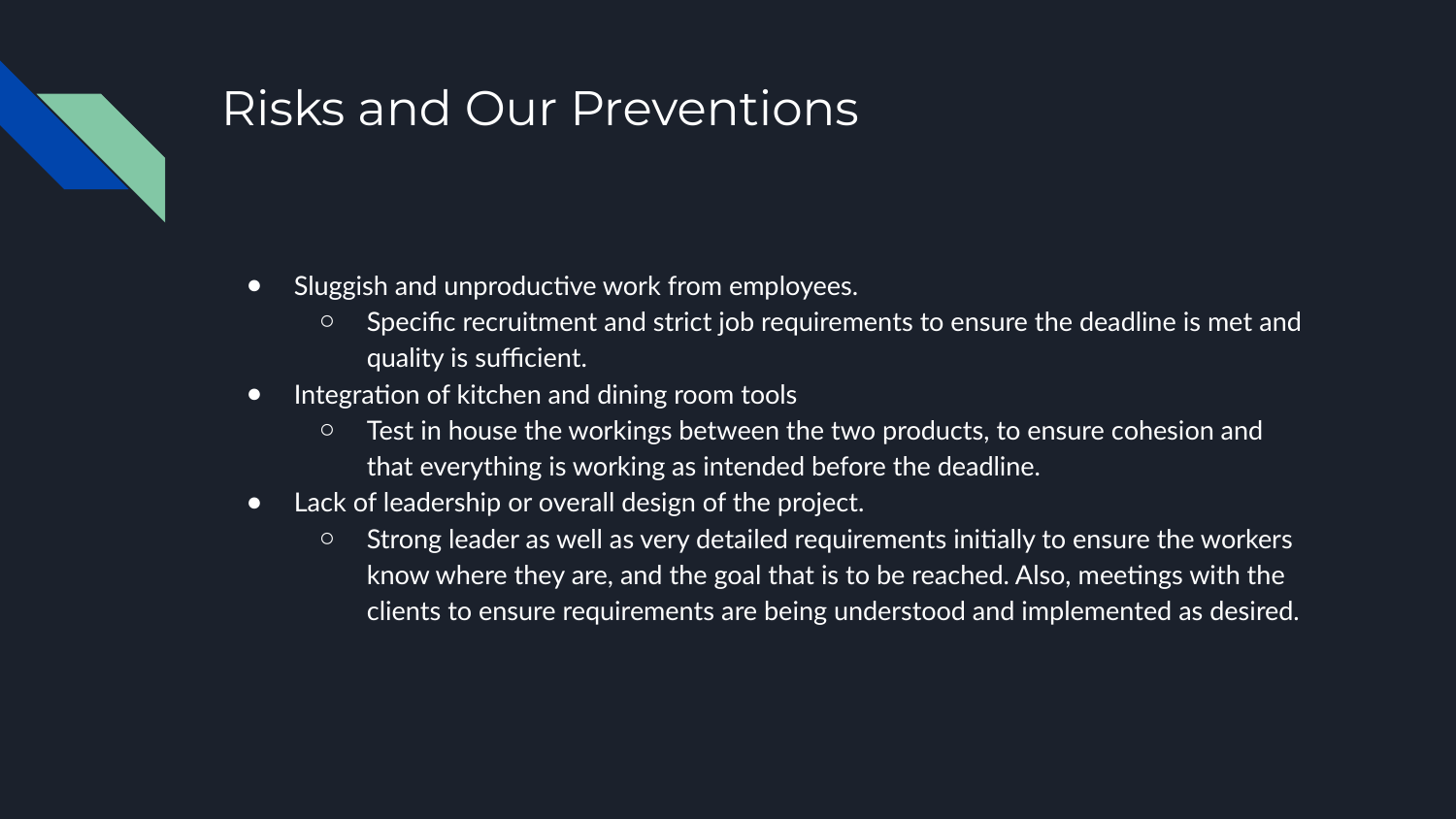

# Risks and Our Preventions
Sluggish and unproductive work from employees.
Specific recruitment and strict job requirements to ensure the deadline is met and quality is sufficient.
Integration of kitchen and dining room tools
Test in house the workings between the two products, to ensure cohesion and that everything is working as intended before the deadline.
Lack of leadership or overall design of the project.
Strong leader as well as very detailed requirements initially to ensure the workers know where they are, and the goal that is to be reached. Also, meetings with the clients to ensure requirements are being understood and implemented as desired.